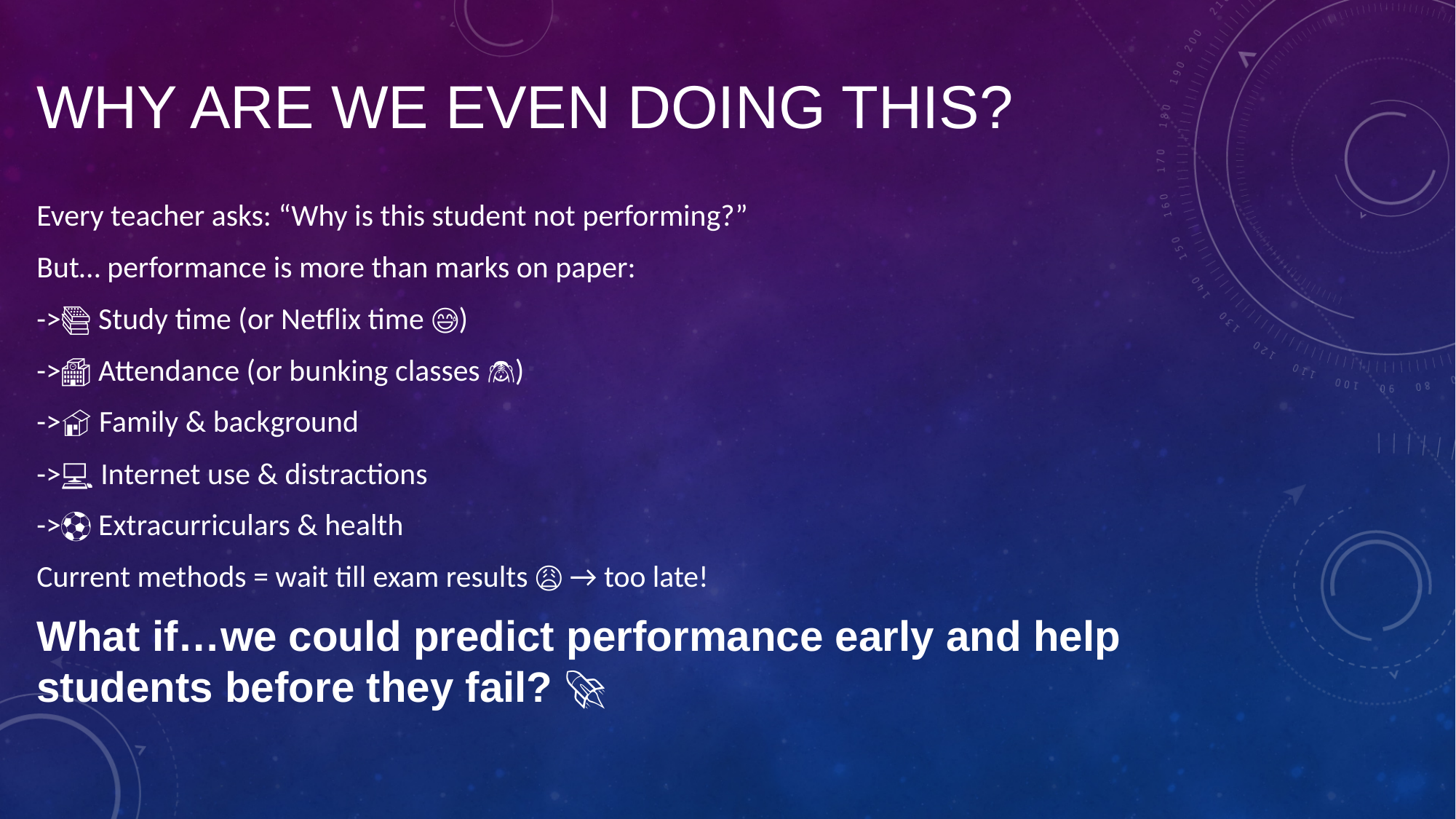

# Why are we even doing this?
Every teacher asks: “Why is this student not performing?”
But… performance is more than marks on paper:
->📚 Study time (or Netflix time 😅)
->🏫 Attendance (or bunking classes 🙈)
->🏠 Family & background
->💻 Internet use & distractions
->⚽ Extracurriculars & health
Current methods = wait till exam results 😩 → too late!
What if…we could predict performance early and help students before they fail? 🚀